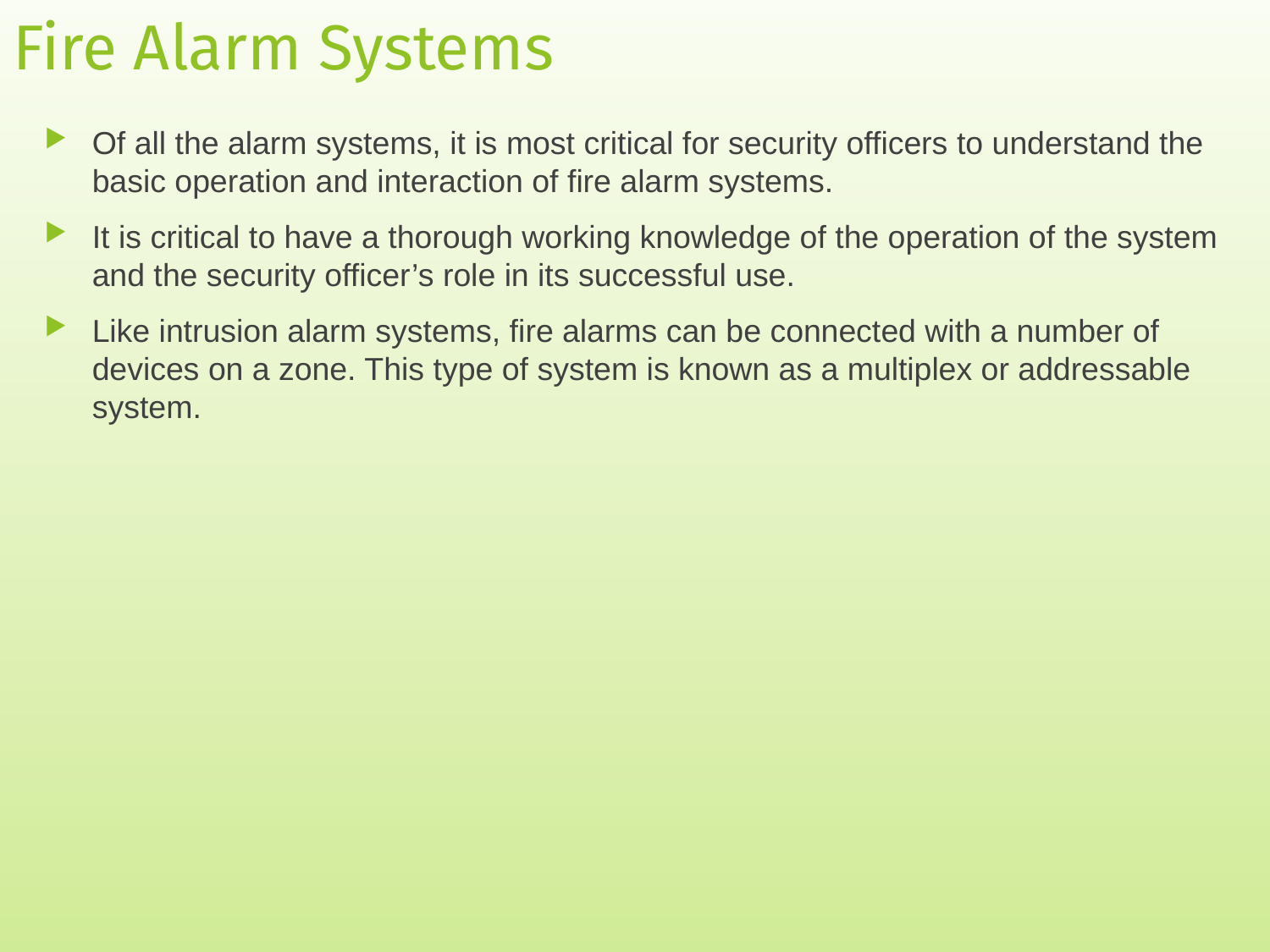

# Fire Alarm Systems
Of all the alarm systems, it is most critical for security officers to understand the basic operation and interaction of fire alarm systems.
It is critical to have a thorough working knowledge of the operation of the system and the security officer’s role in its successful use.
Like intrusion alarm systems, fire alarms can be connected with a number of devices on a zone. This type of system is known as a multiplex or addressable system.
15